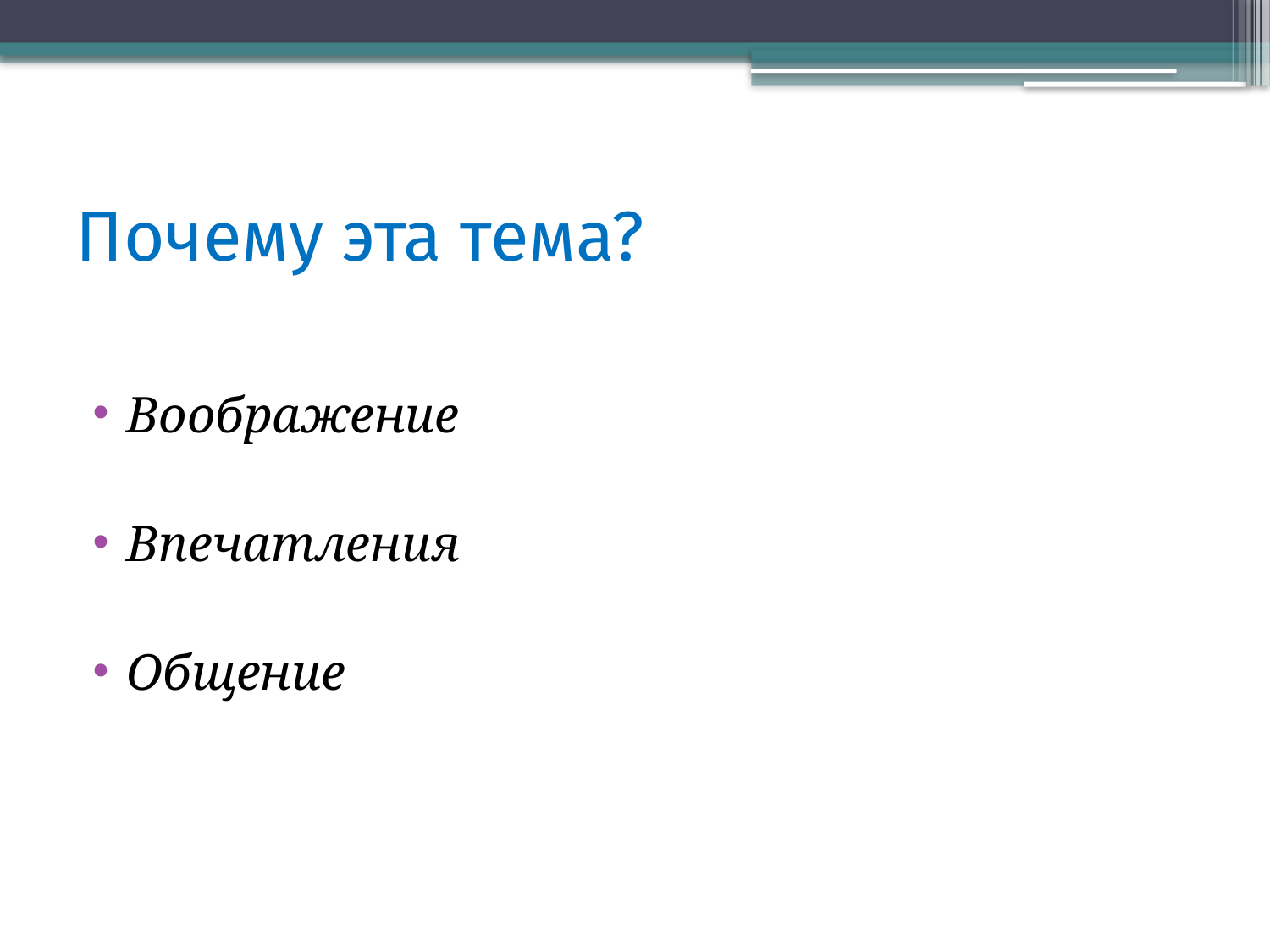

# Почему эта тема?

Воображение

Впечатления

Общение